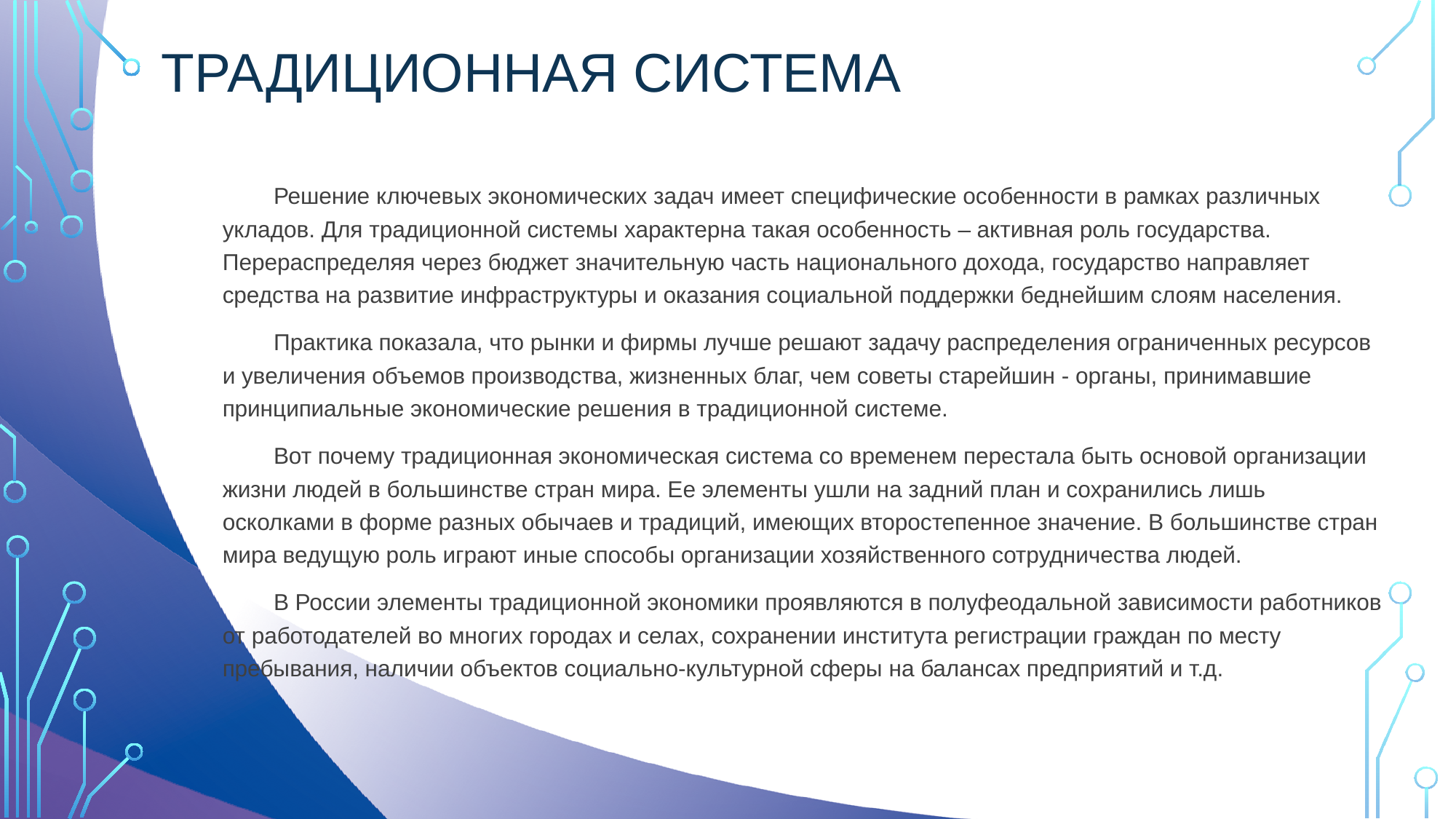

# Традиционная система
Решение ключевых экономических задач имеет специфические особенности в рамках различных укладов. Для традиционной системы характерна такая особенность – активная роль государства. Перераспределяя через бюджет значительную часть национального дохода, государство направляет средства на развитие инфраструктуры и оказания социальной поддержки беднейшим слоям населения.
Практика показала, что рынки и фирмы лучше решают задачу распределения ограниченных ресурсов и увеличения объемов производства, жизненных благ, чем советы старейшин - органы, принимавшие принципиальные экономические решения в традиционной системе.
Вот почему традиционная экономическая система со временем перестала быть основой организации жизни людей в большинстве стран мира. Ее элементы ушли на задний план и сохранились лишь осколками в форме разных обычаев и традиций, имеющих второстепенное значение. В большинстве стран мира ведущую роль играют иные способы организации хозяйственного сотрудничества людей.
В России элементы традиционной экономики проявляются в полуфеодальной зависимости работников от работодателей во многих городах и селах, сохранении института регистрации граждан по месту пребывания, наличии объектов социально-культурной сферы на балансах предприятий и т.д.